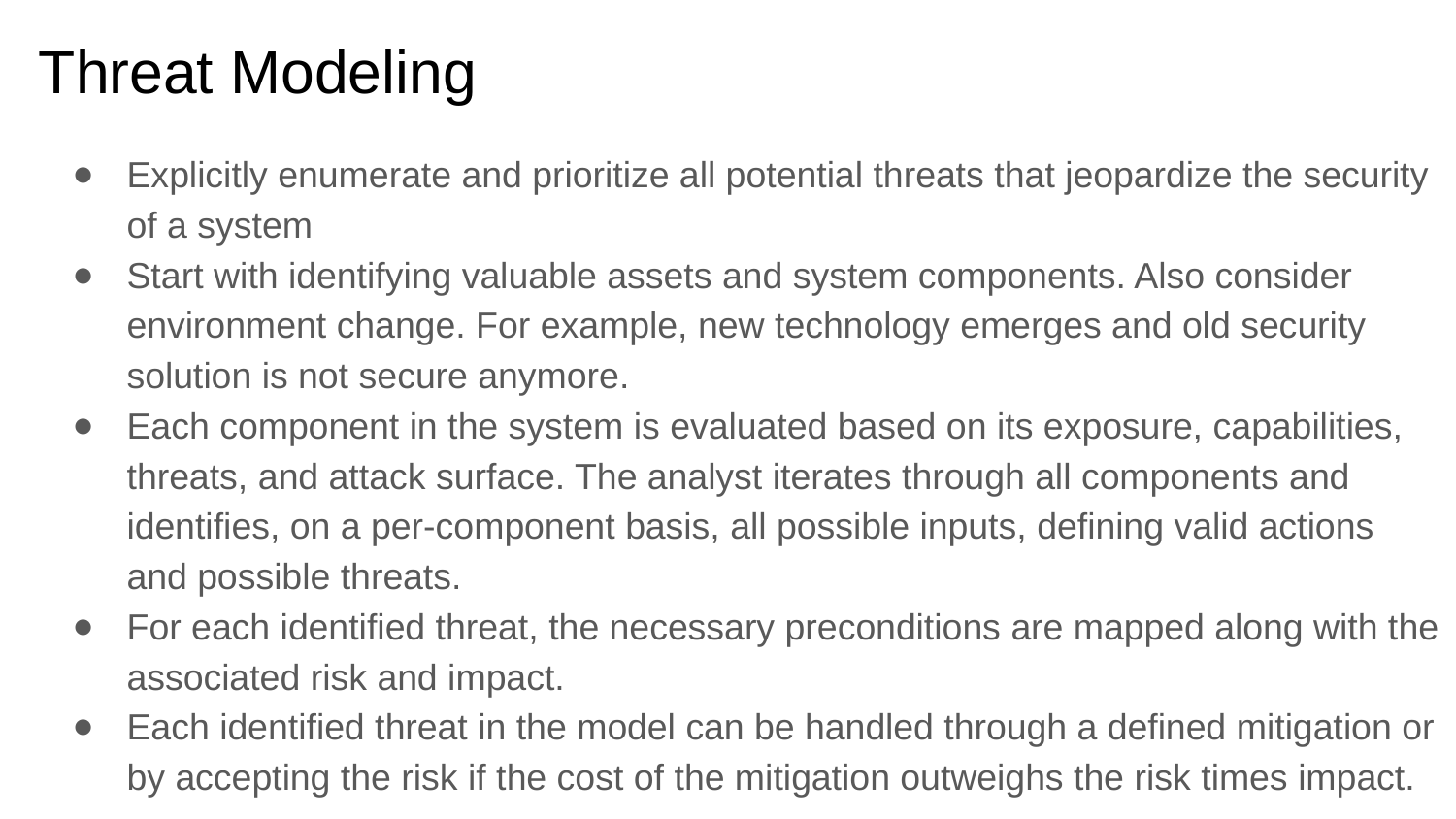

# Threat Modeling
Explicitly enumerate and prioritize all potential threats that jeopardize the security of a system
Start with identifying valuable assets and system components. Also consider environment change. For example, new technology emerges and old security solution is not secure anymore.
Each component in the system is evaluated based on its exposure, capabilities, threats, and attack surface. The analyst iterates through all components and identifies, on a per-component basis, all possible inputs, defining valid actions and possible threats.
For each identified threat, the necessary preconditions are mapped along with the associated risk and impact.
Each identified threat in the model can be handled through a defined mitigation or by accepting the risk if the cost of the mitigation outweighs the risk times impact.